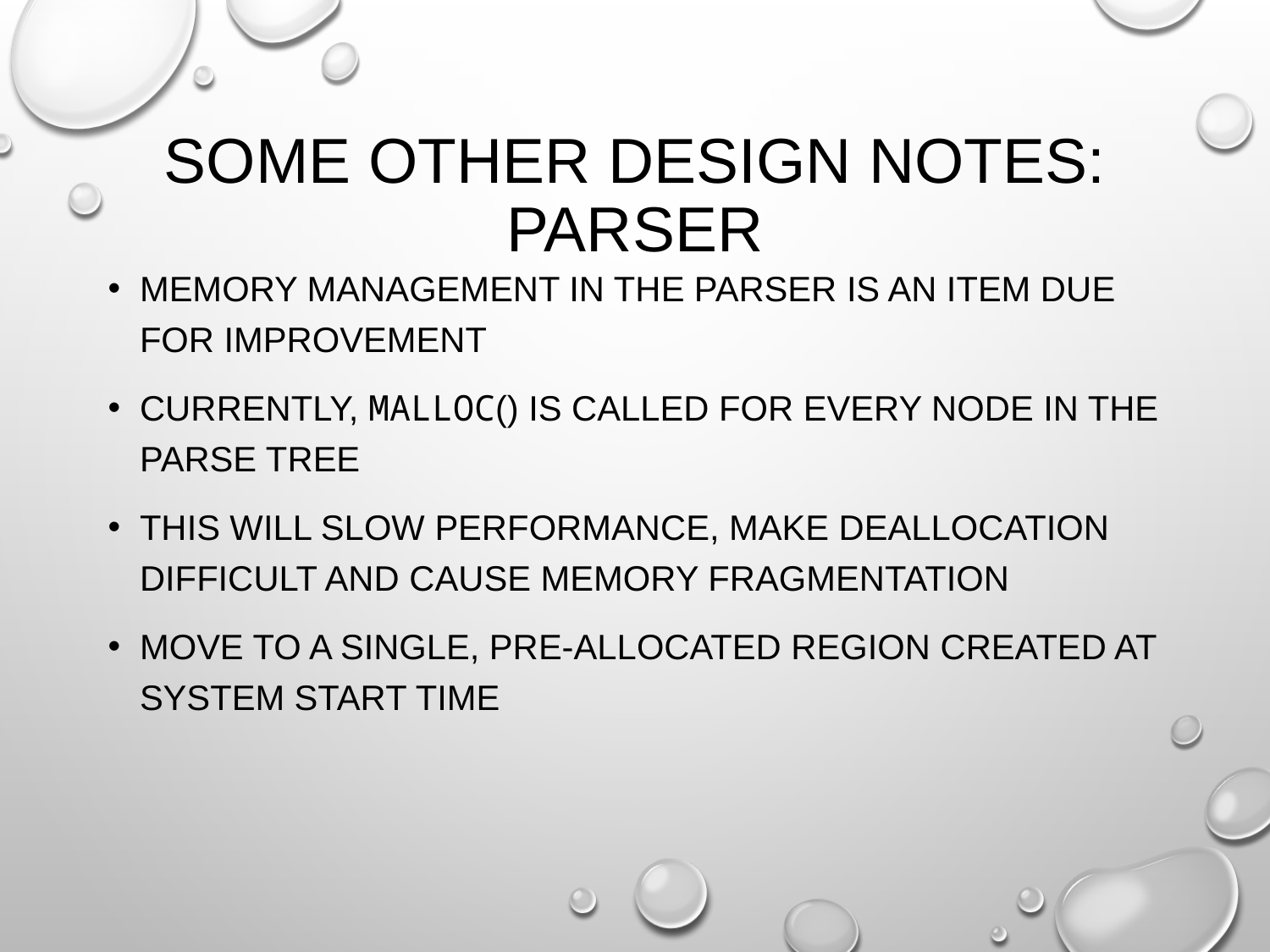

# some other design notes: parser
memory management in the parser is an item due for improvement
currently, MALLOC() IS CALLED FOR EVERY NODE IN THE PARSE TREE
THIS WILL SLOW PERFORMANCE, MAKE DEALLOCATION DIFFICULT AND CAUSE MEMORY FRAGMENTATION
MOVE TO A SINGLE, PRE-ALLOCATED REGION CREATED AT SYSTEM START TIME